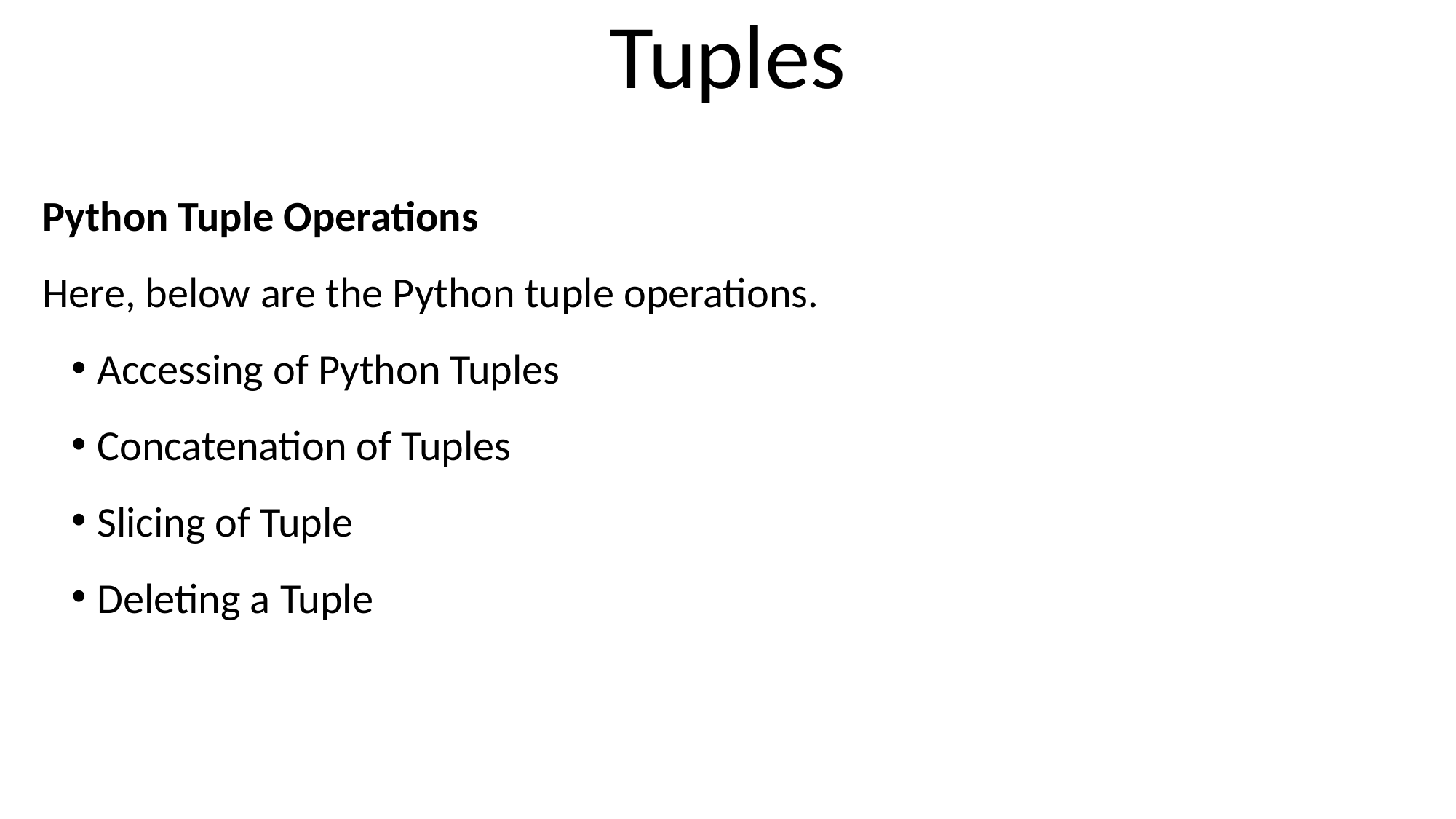

# Tuples
Python Tuple Operations
Here, below are the Python tuple operations.
Accessing of Python Tuples
Concatenation of Tuples
Slicing of Tuple
Deleting a Tuple